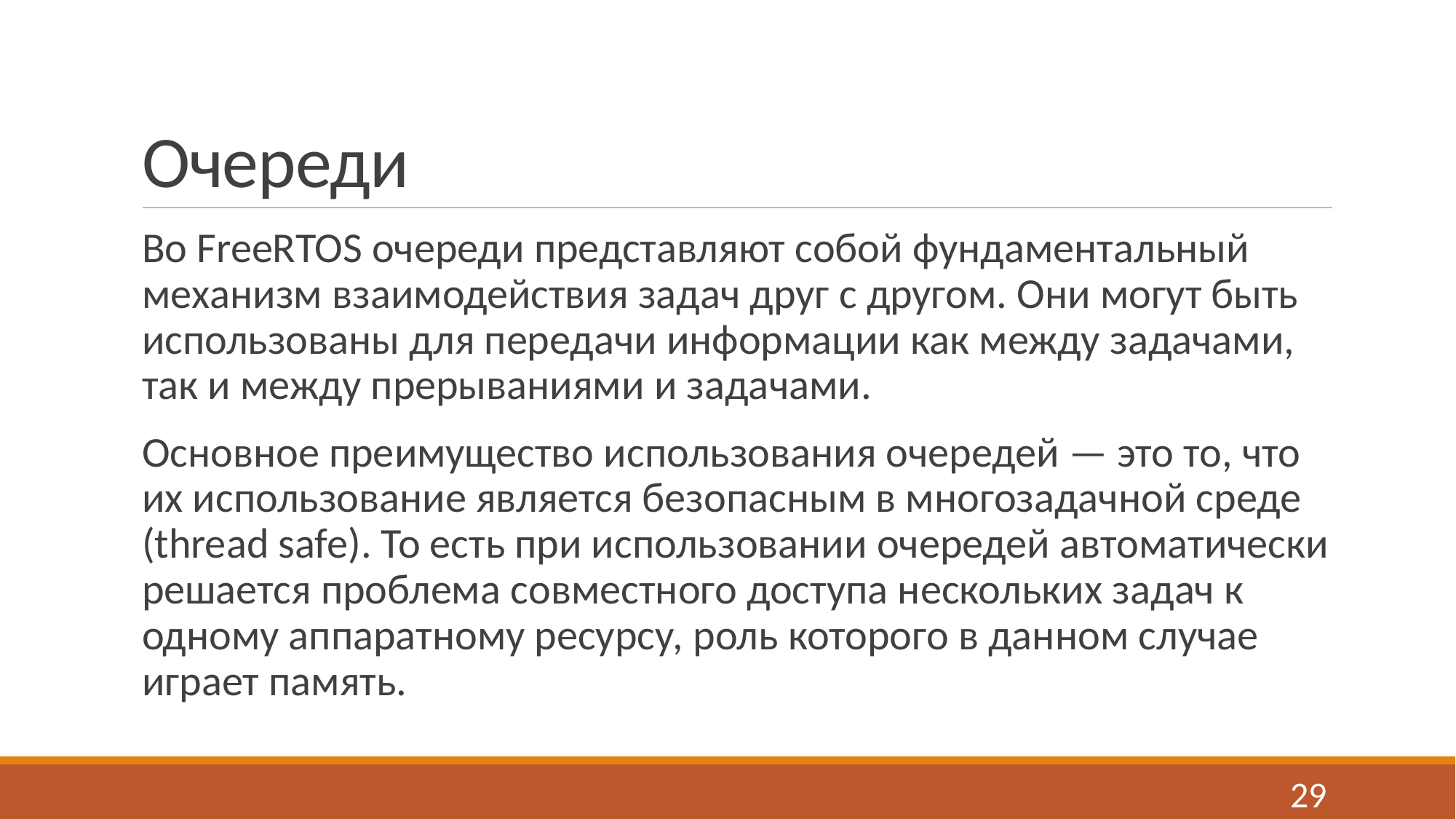

# Очереди
Во FreeRTOS очереди представляют собой фундаментальный механизм взаимодействия задач друг с другом. Они могут быть использованы для передачи информации как между задачами, так и между прерываниями и задачами.
Основное преимущество использования очередей — это то, что их использование является безопасным в многозадачной среде (thread safe). То есть при использовании очередей автоматически решается проблема совместного доступа нескольких задач к одному аппаратному ресурсу, роль которого в данном случае играет память.
29